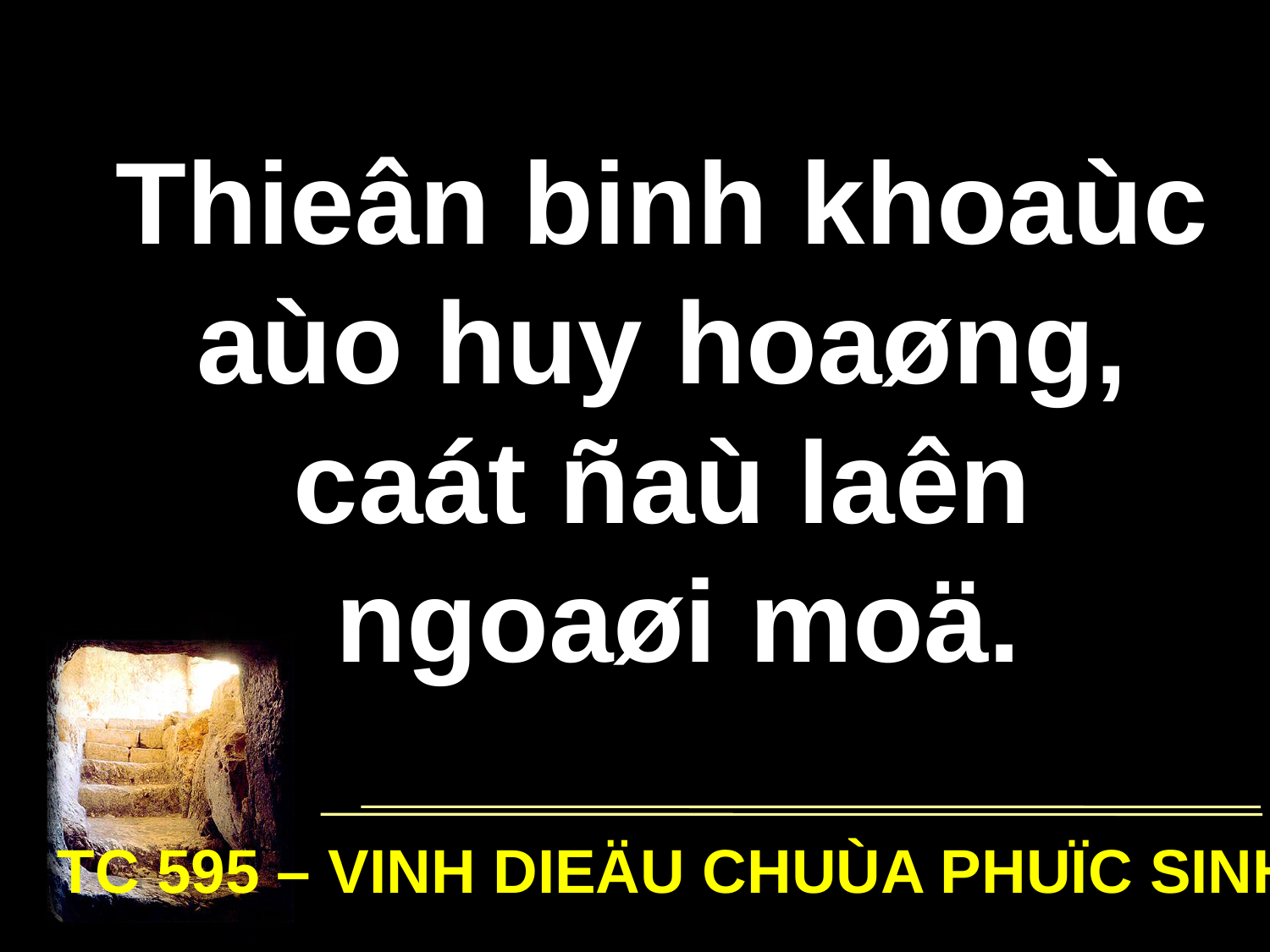

Thieân binh khoaùc
aùo huy hoaøng,
caát ñaù laên
ngoaøi moä.
TC 595 – VINH DIEÄU CHUÙA PHUÏC SINH